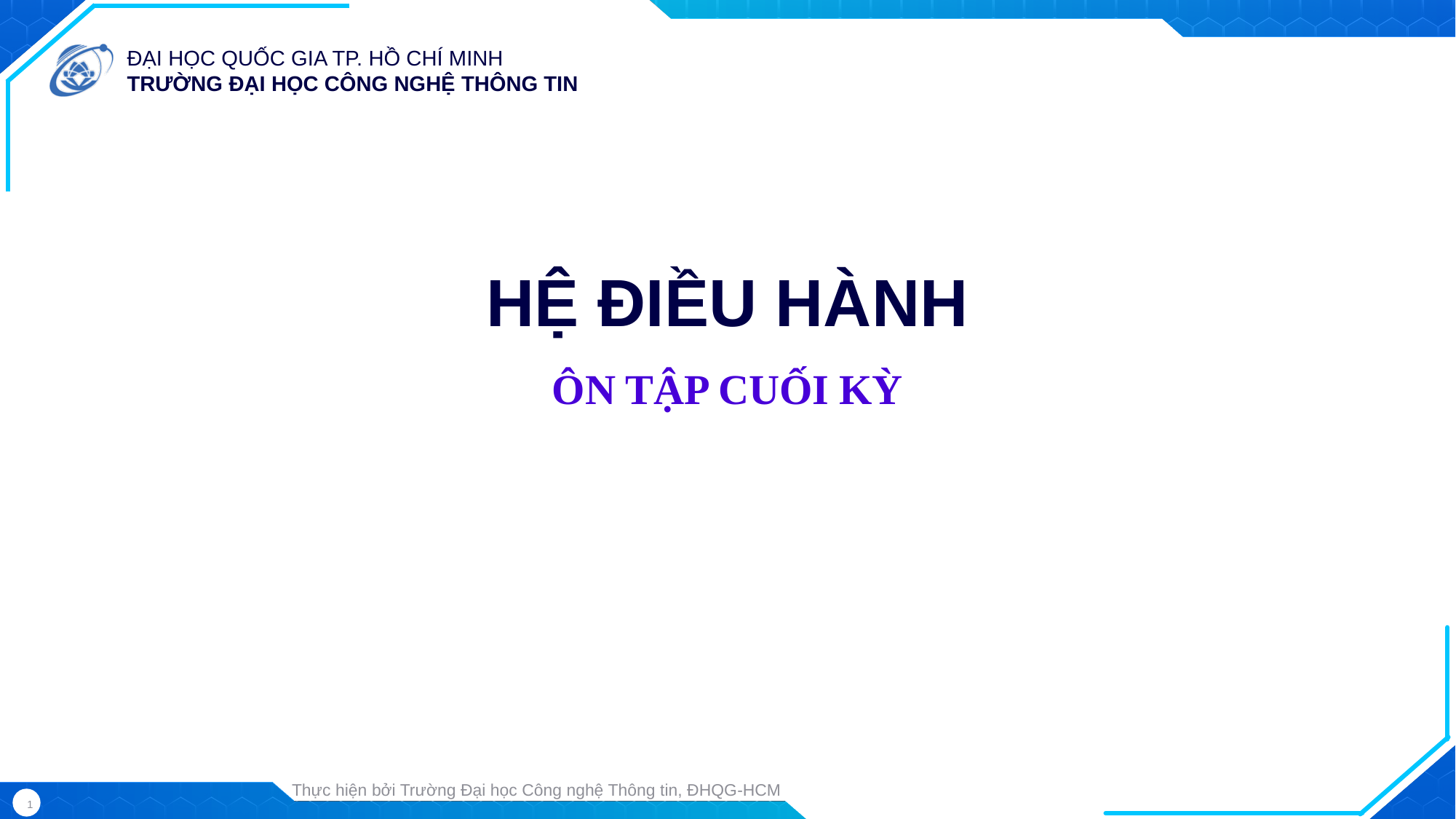

HỆ ĐIỀU HÀNH
ÔN TẬP CUỐI KỲ

Trình bày: ...
Trình bày: ...
Thực hiện bởi Trường Đại học Công nghệ Thông tin, ĐHQG-HCM
1